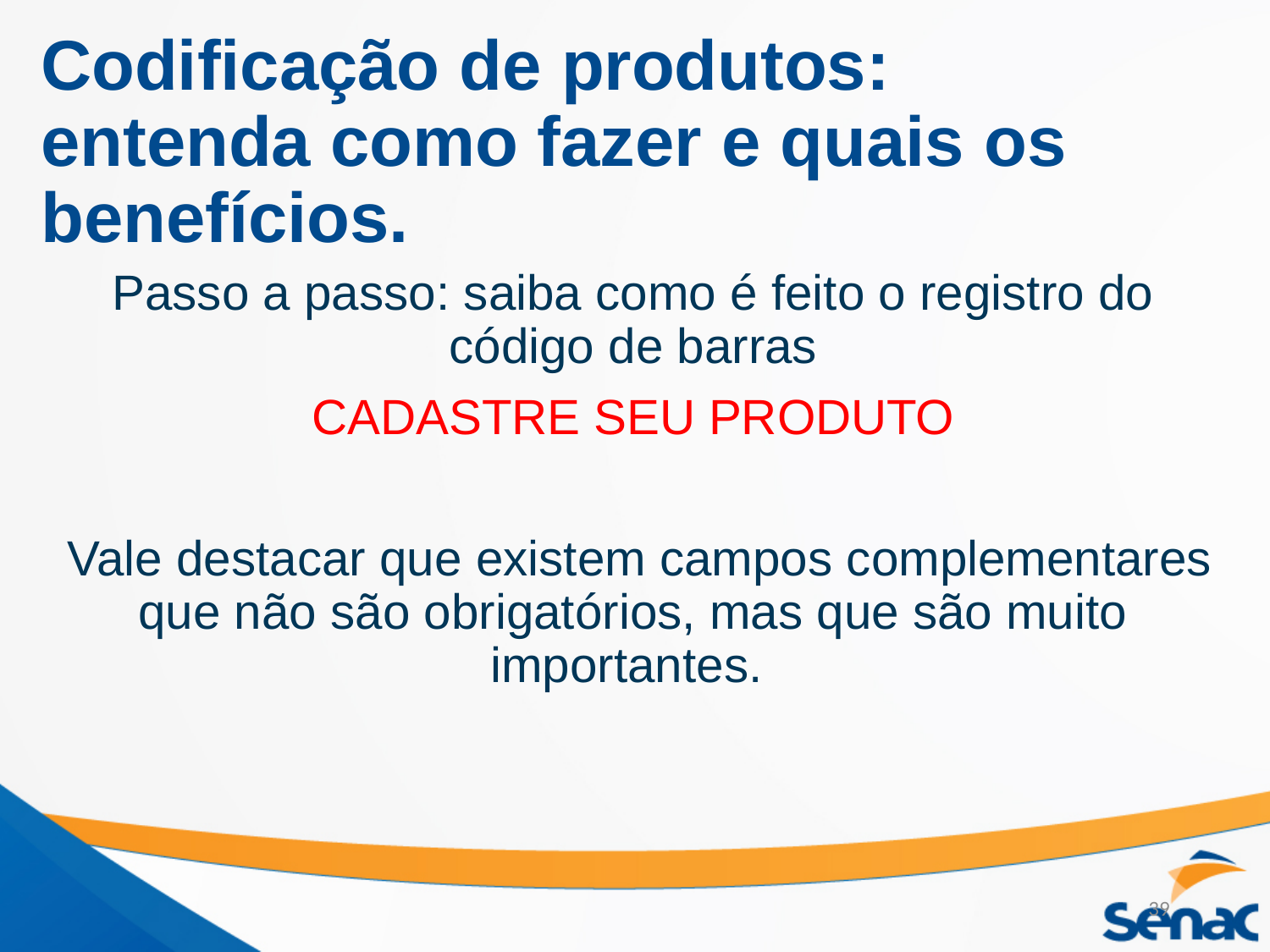

# Codificação de produtos: entenda como fazer e quais os benefícios.
Passo a passo: saiba como é feito o registro do código de barras
CADASTRE SEU PRODUTO

 Vale destacar que existem campos complementares que não são obrigatórios, mas que são muito importantes.
39